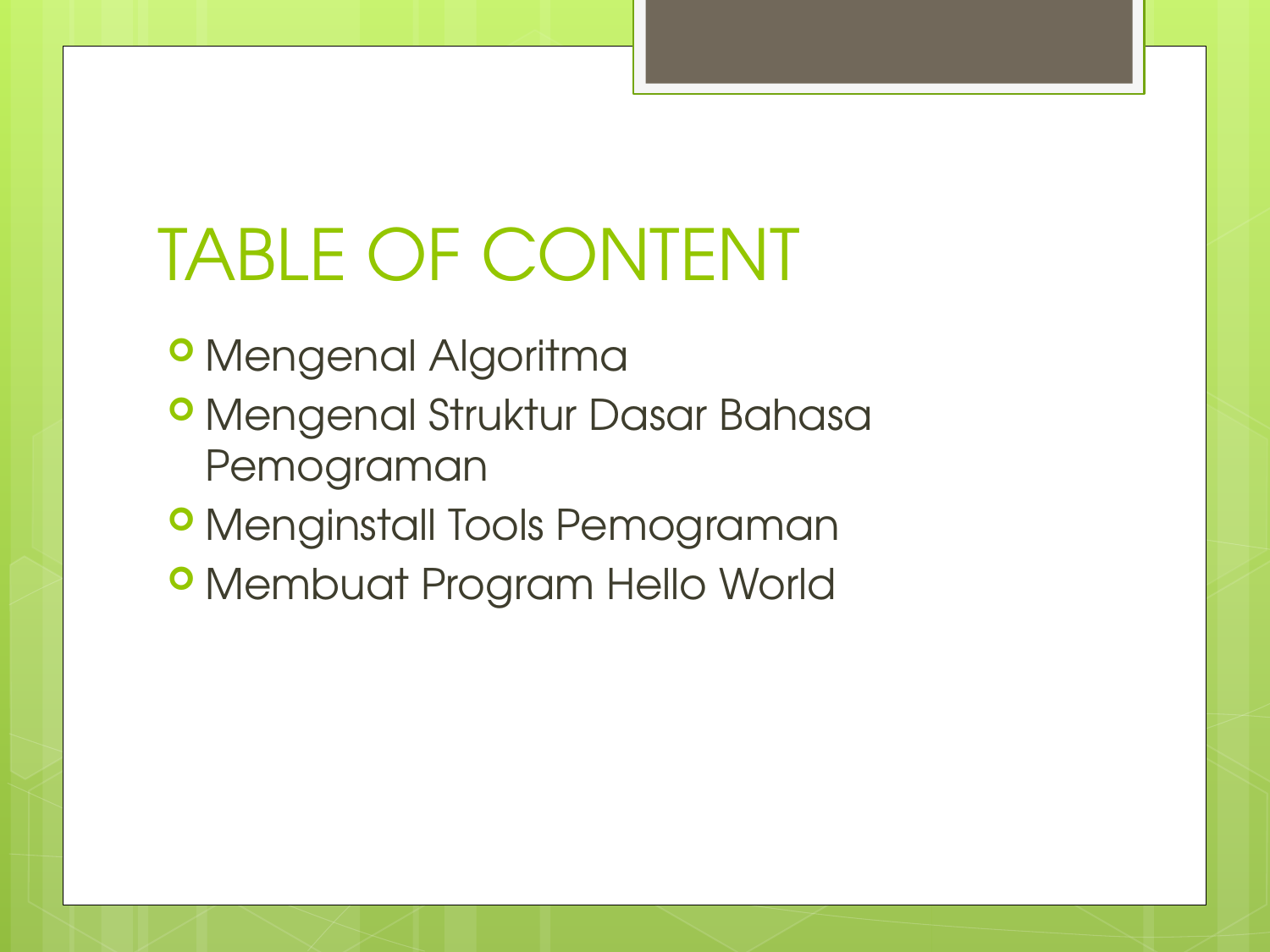

# TABLE OF CONTENT
Mengenal Algoritma
Mengenal Struktur Dasar Bahasa Pemograman
Menginstall Tools Pemograman
Membuat Program Hello World